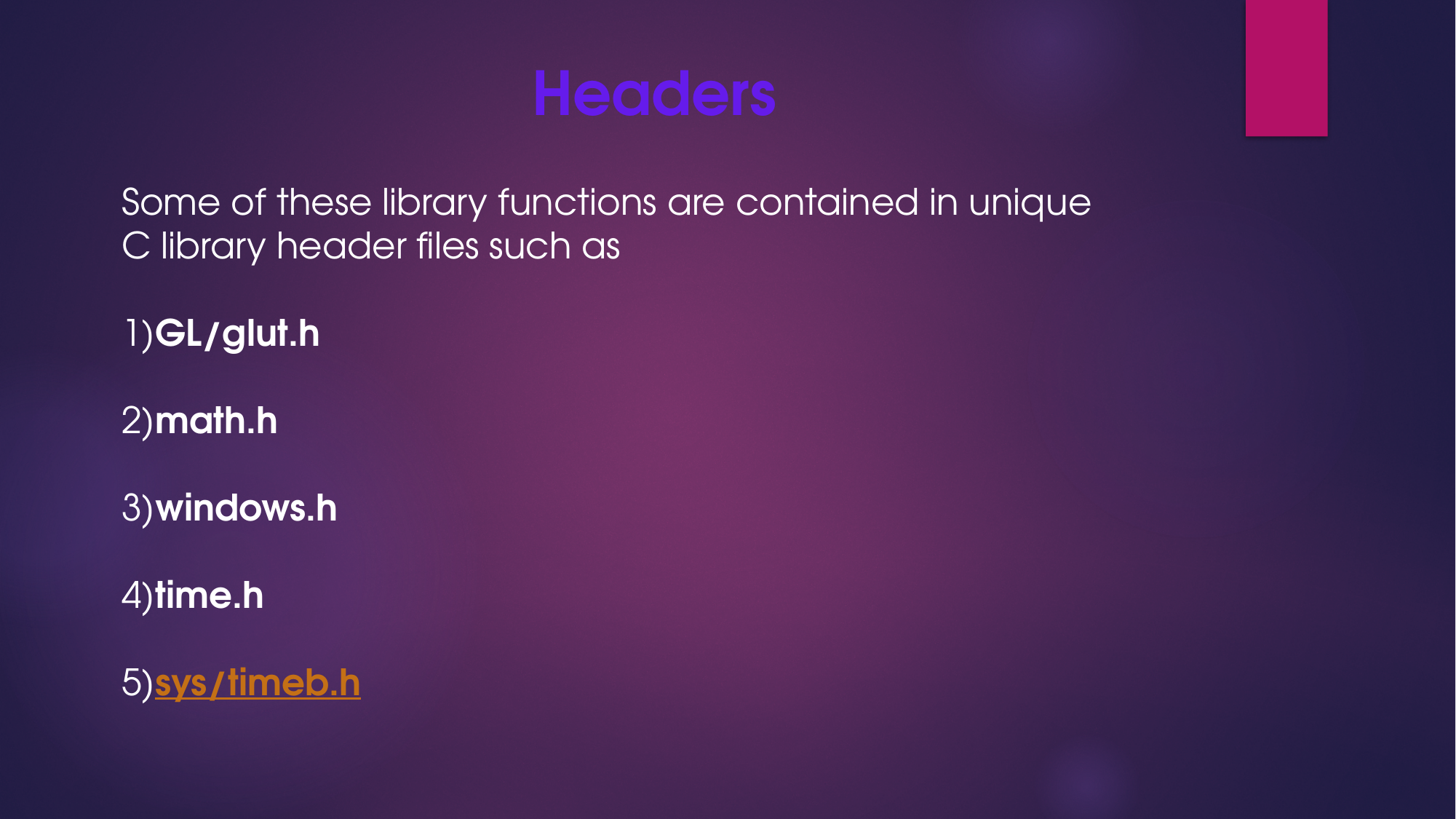

Headers
Some of these library functions are contained in unique
C library header files such as

1)GL/glut.h

2)math.h

3)windows.h

4)time.h

5)sys/timeb.h